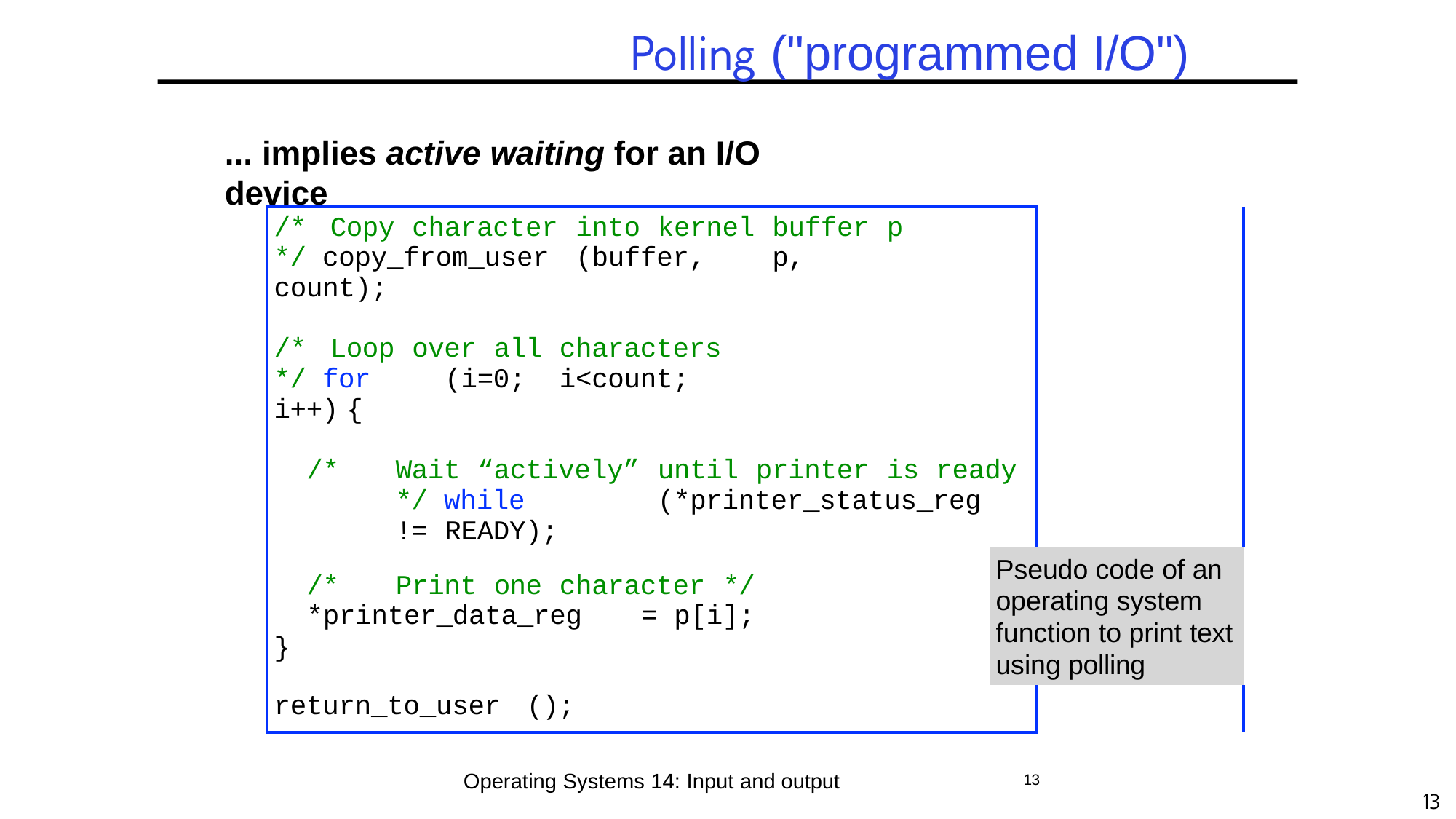

# Polling ("programmed I/O")
... implies active waiting for an I/O device
| /\* Copy character into kernel buffer p \*/ copy\_from\_user (buffer, p, count); /\* Loop over all characters \*/ for (i=0; i<count; i++) { /\* Wait “actively” until printer is ready \*/ while (\*printer\_status\_reg != READY); |  |  |
| --- | --- | --- |
| /\* Print one character \*/ \*printer\_data\_reg = p[i]; } | Pseudo code of an operating system function to print text using polling |  |
| return\_to\_user (); |  |  |
Operating Systems 14: Input and output
13